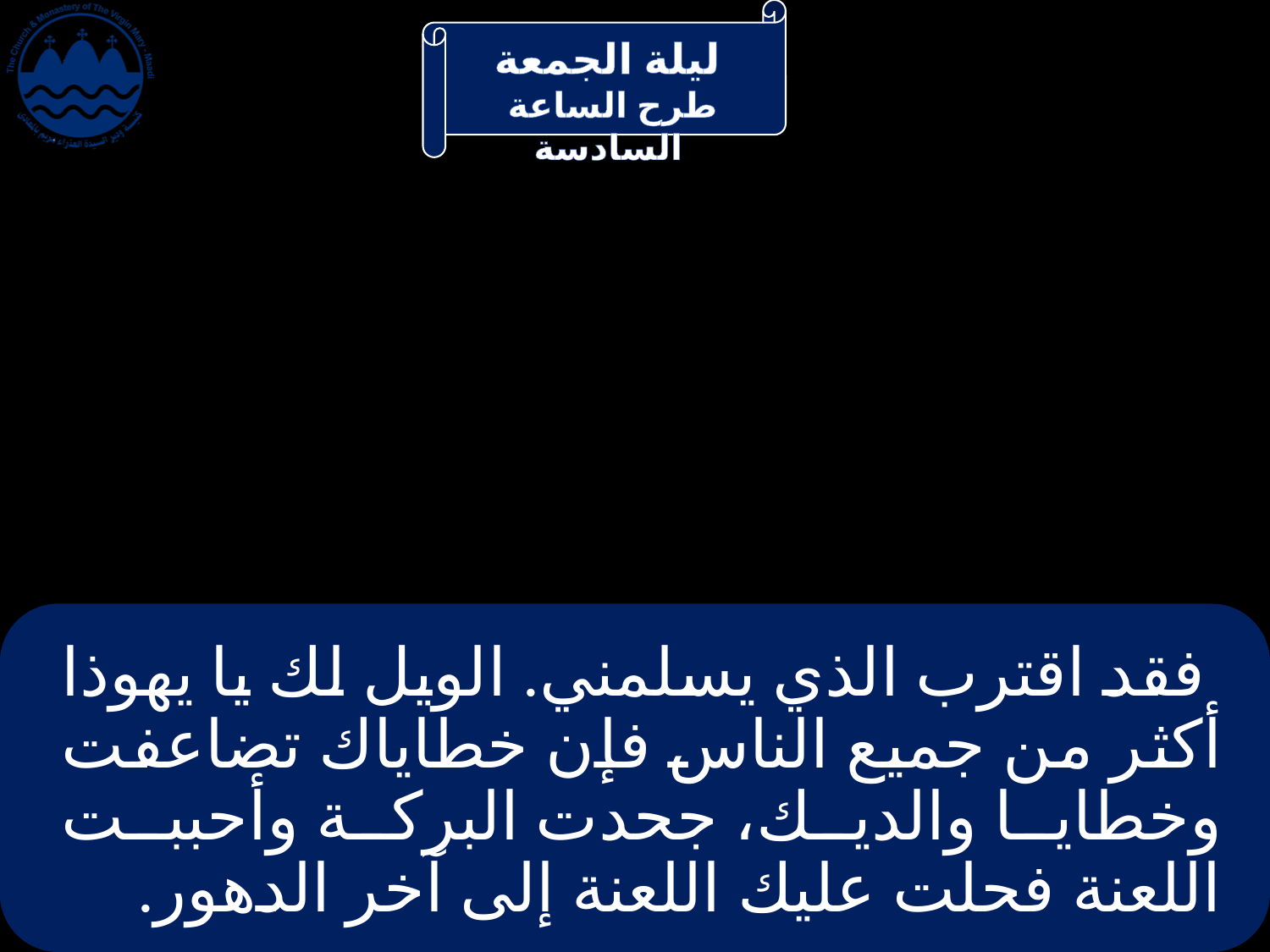

# فقد اقترب الذي يسلمني. الويل لك يا يهوذا أكثر من جميع الناس فإن خطاياك تضاعفت وخطايا والديك، جحدت البركة وأحببت اللعنة فحلت عليك اللعنة إلى آخر الدهور.